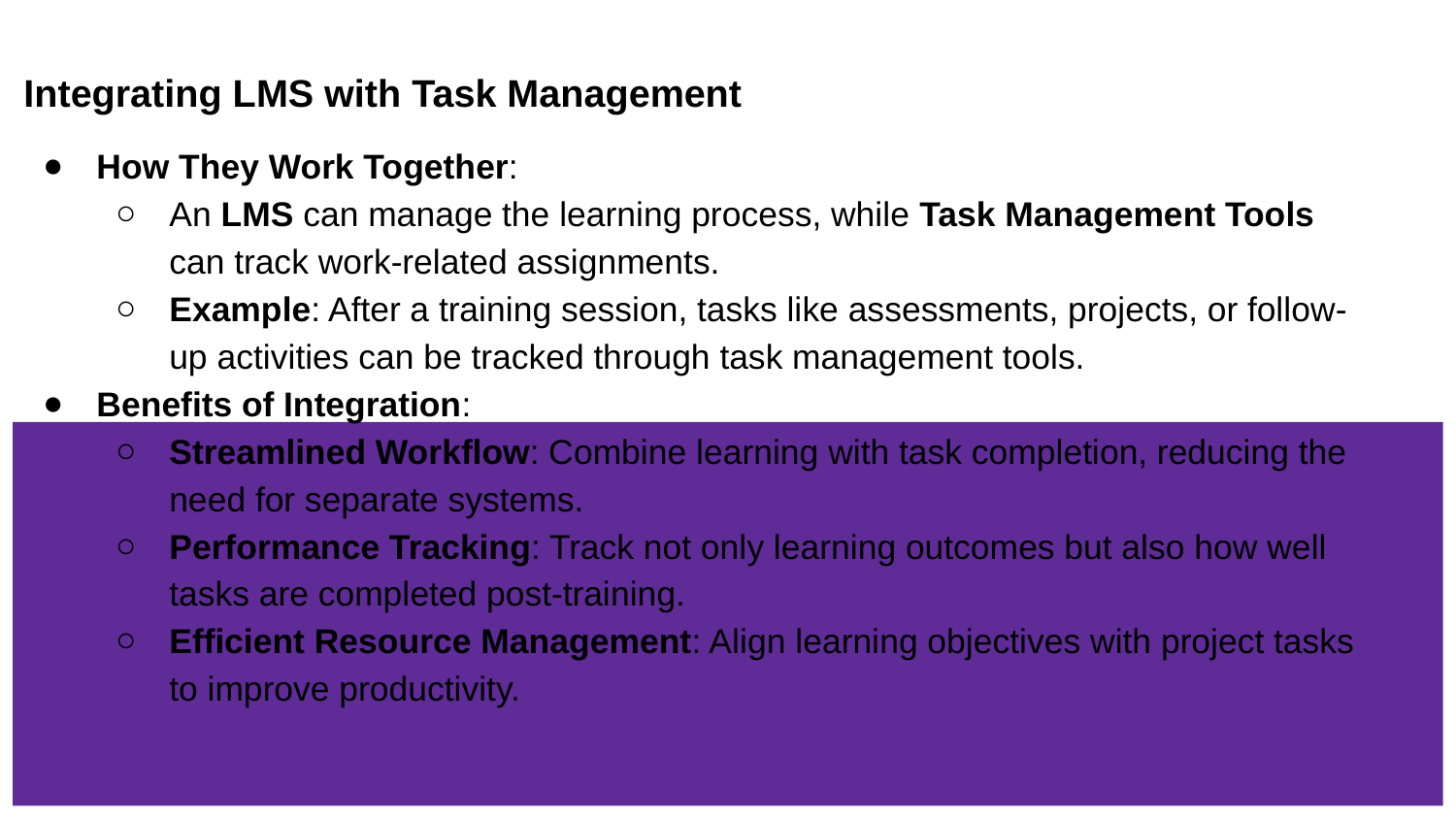

Integrating LMS with Task Management
How They Work Together:
An LMS can manage the learning process, while Task Management Tools can track work-related assignments.
Example: After a training session, tasks like assessments, projects, or follow-up activities can be tracked through task management tools.
Benefits of Integration:
Streamlined Workflow: Combine learning with task completion, reducing the need for separate systems.
Performance Tracking: Track not only learning outcomes but also how well tasks are completed post-training.
Efficient Resource Management: Align learning objectives with project tasks to improve productivity.